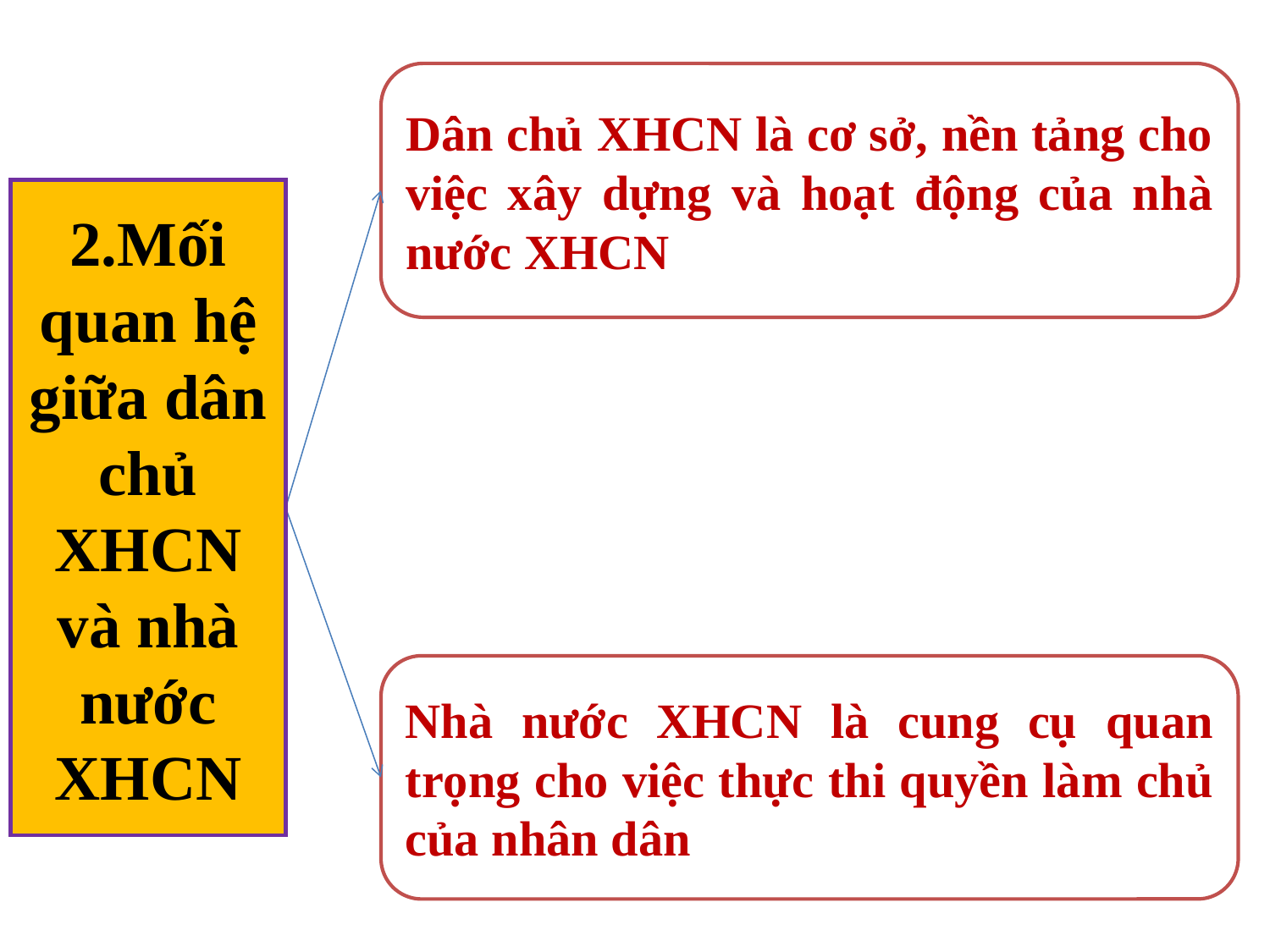

Dân chủ XHCN là cơ sở, nền tảng cho việc xây dựng và hoạt động của nhà nước XHCN
2.Mối quan hệ giữa dân chủ XHCN và nhà nước XHCN
Nhà nước XHCN là cung cụ quan trọng cho việc thực thi quyền làm chủ của nhân dân